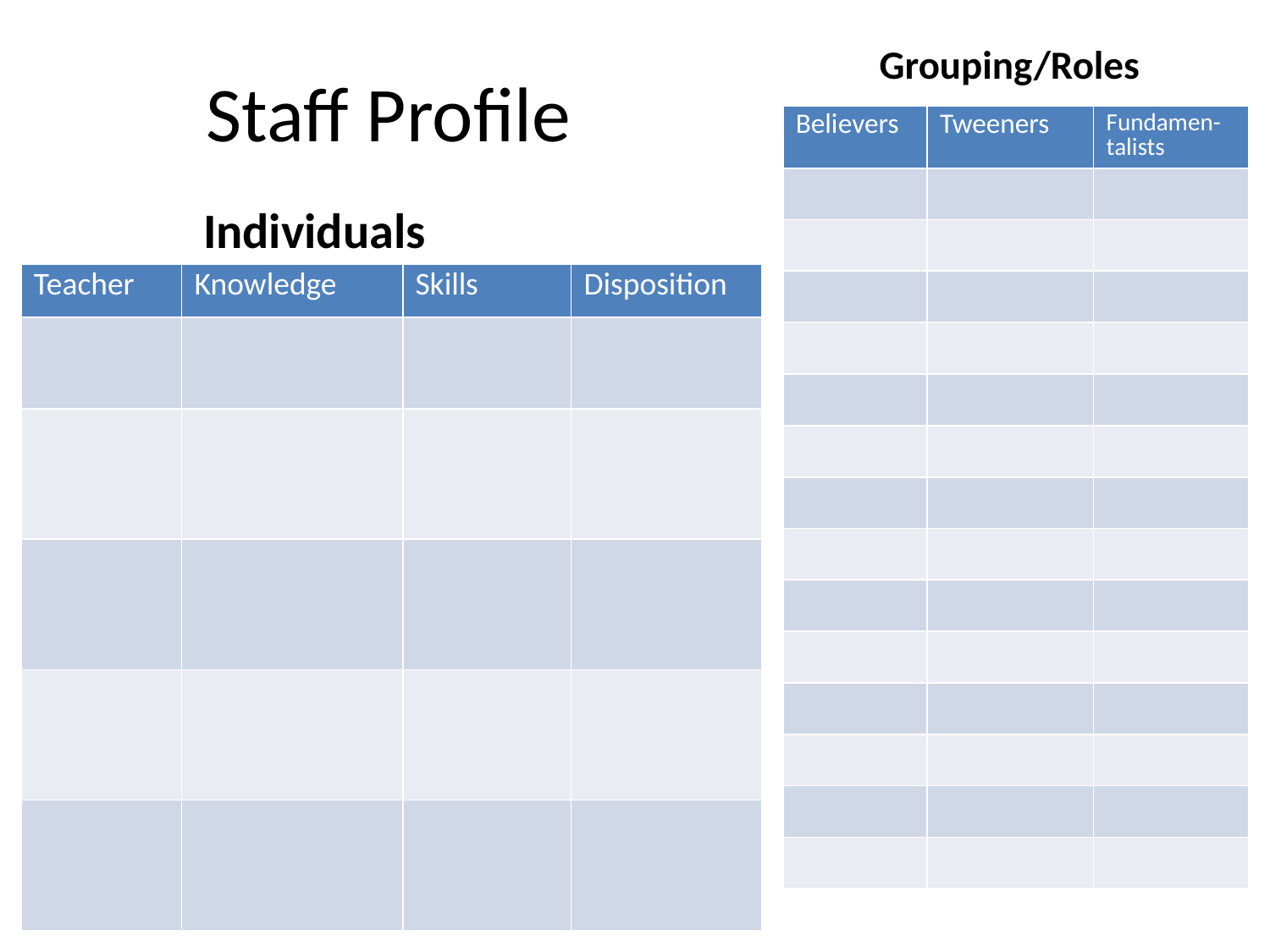

# Staff Profile
        Grouping/Roles
| Believers | Tweeners | Fundamen-talists |
| --- | --- | --- |
|  |  |  |
|  |  |  |
|  |  |  |
|  |  |  |
|  |  |  |
|  |  |  |
|  |  |  |
|  |  |  |
|  |  |  |
|  |  |  |
|  |  |  |
|  |  |  |
|  |  |  |
|  |  |  |
	Individuals
| Teacher | Knowledge | Skills | Disposition |
| --- | --- | --- | --- |
|  |  |  |  |
|  |  |  |  |
|  |  |  |  |
|  |  |  |  |
|  |  |  |  |